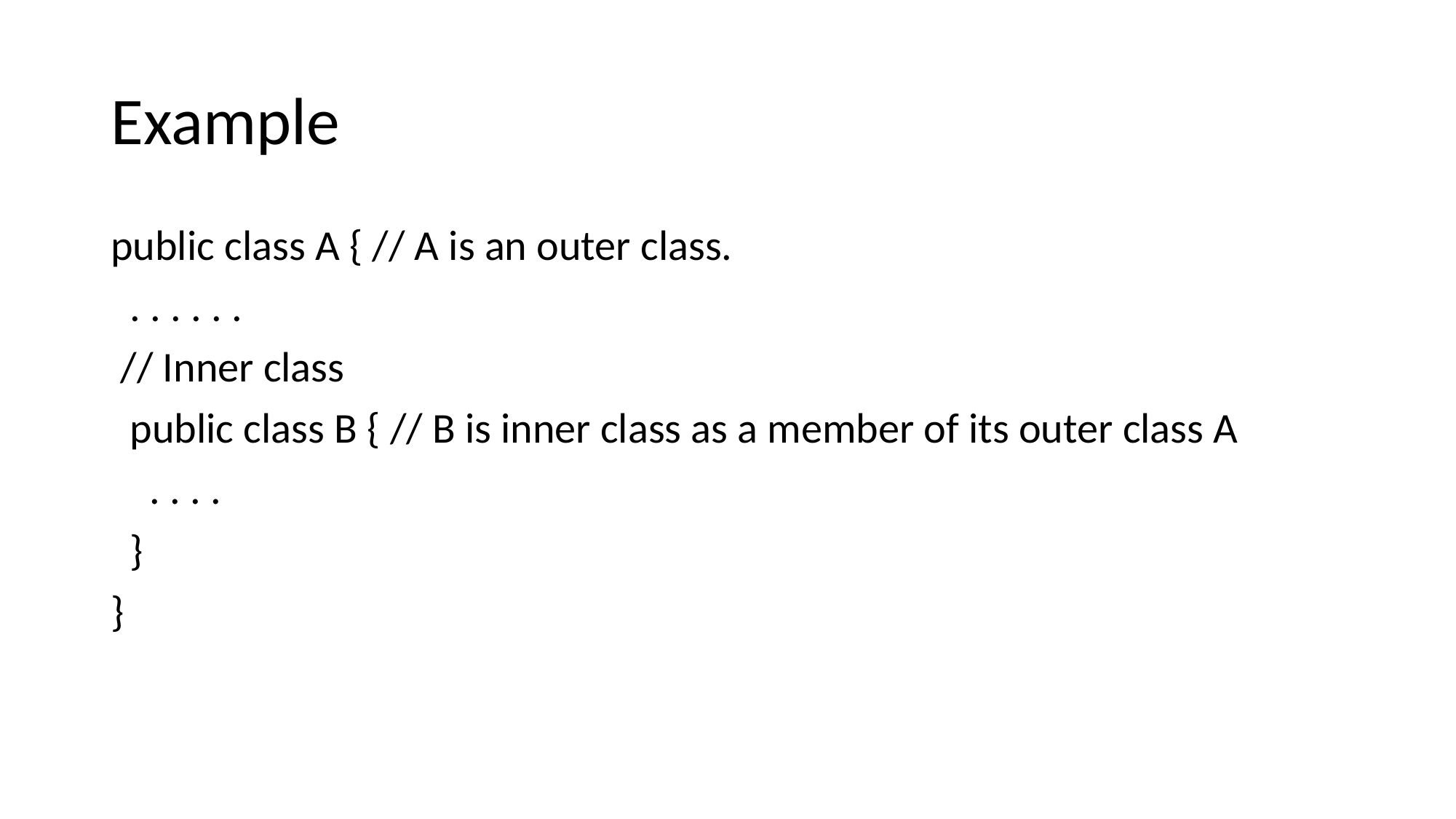

# Example
public class A { // A is an outer class.
  . . . . . .
 // Inner class
  public class B { // B is inner class as a member of its outer class A
    . . . .
  }
}